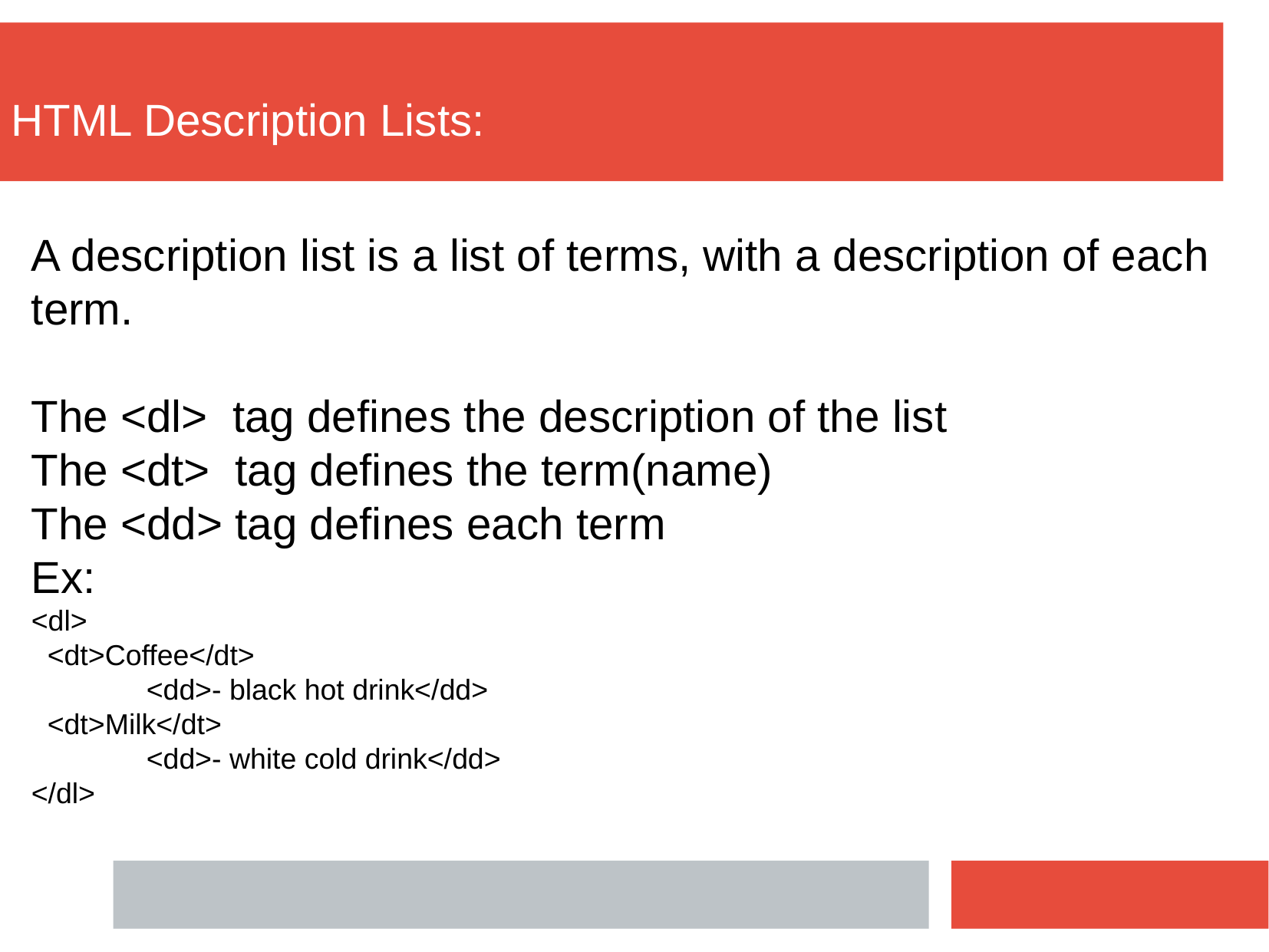

HTML Description Lists:
A description list is a list of terms, with a description of each term.

The <dl>  tag defines the description of the list
The <dt>  tag defines the term(name)
The <dd> tag defines each term
Ex:
<dl>
  <dt>Coffee</dt>
  	<dd>- black hot drink</dd>
  <dt>Milk</dt>
   	<dd>- white cold drink</dd>
</dl>